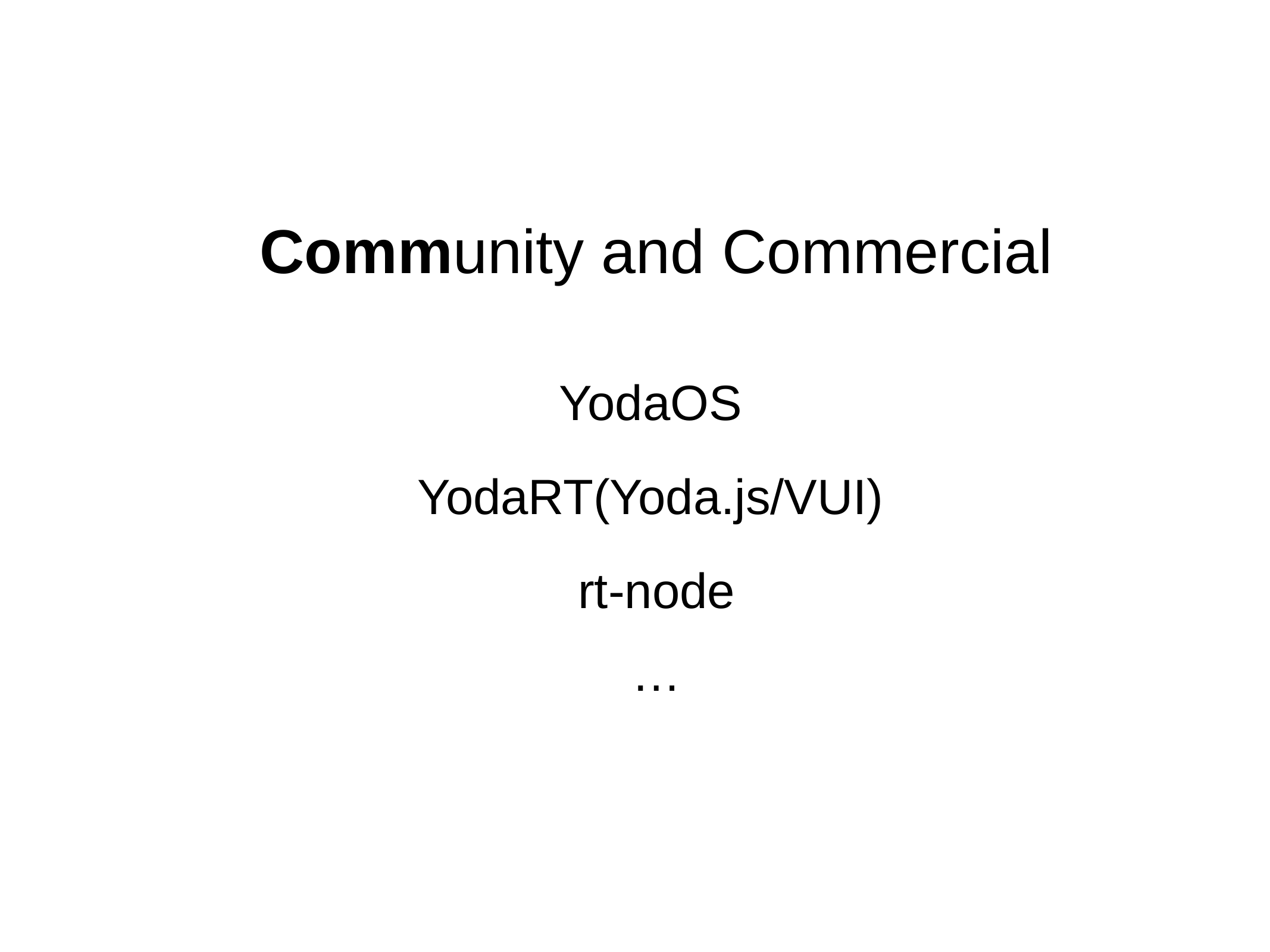

# Community and Commercial
YodaOS
YodaRT(Yoda.js/VUI)
rt-node
…